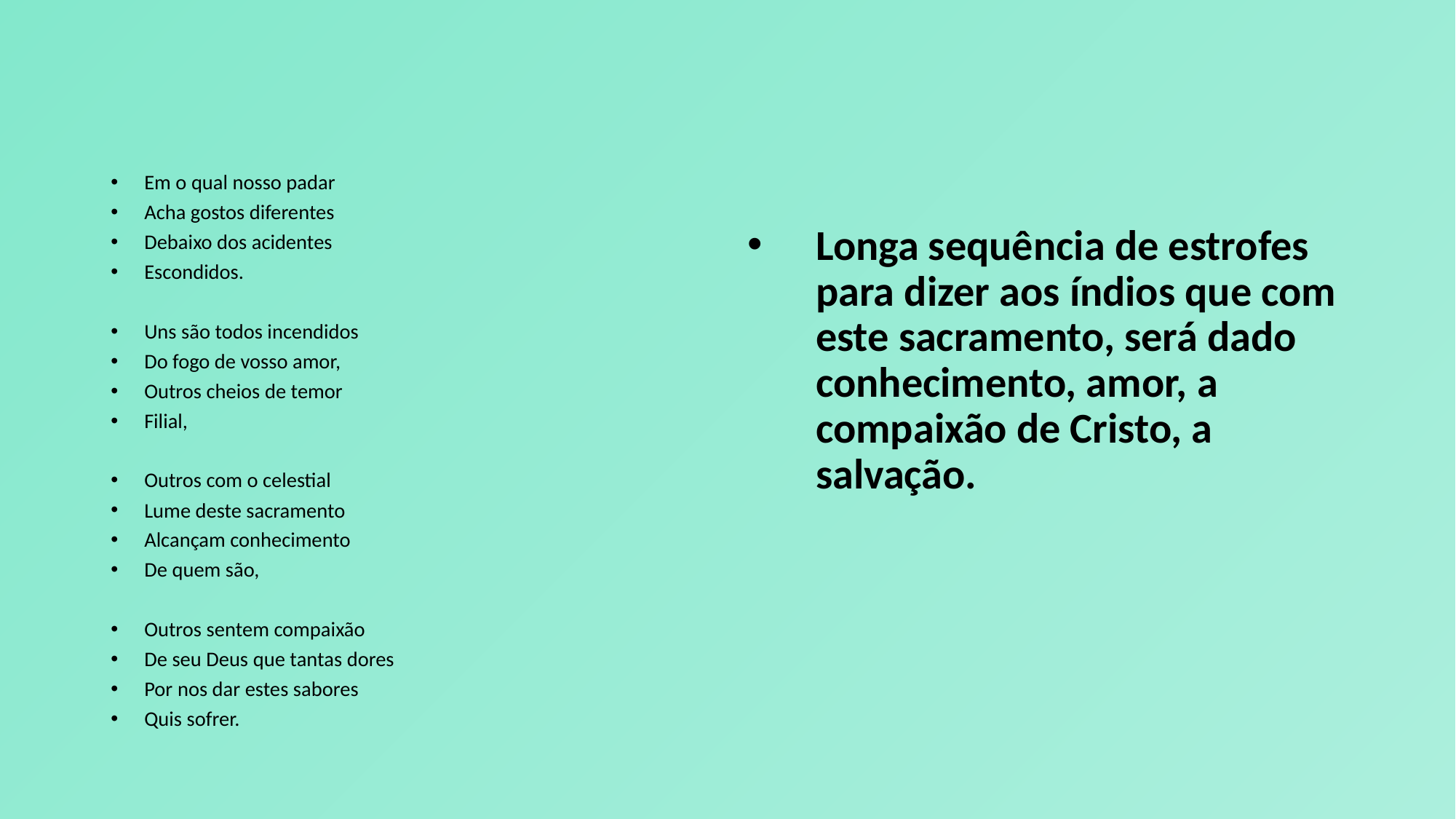

#
Em o qual nosso padar
Acha gostos diferentes
Debaixo dos acidentes
Escondidos.

Uns são todos incendidos
Do fogo de vosso amor,
Outros cheios de temor
Filial,

Outros com o celestial
Lume deste sacramento
Alcançam conhecimento
De quem são,

Outros sentem compaixão
De seu Deus que tantas dores
Por nos dar estes sabores
Quis sofrer.

Longa sequência de estrofes para dizer aos índios que com este sacramento, será dado conhecimento, amor, a compaixão de Cristo, a salvação.